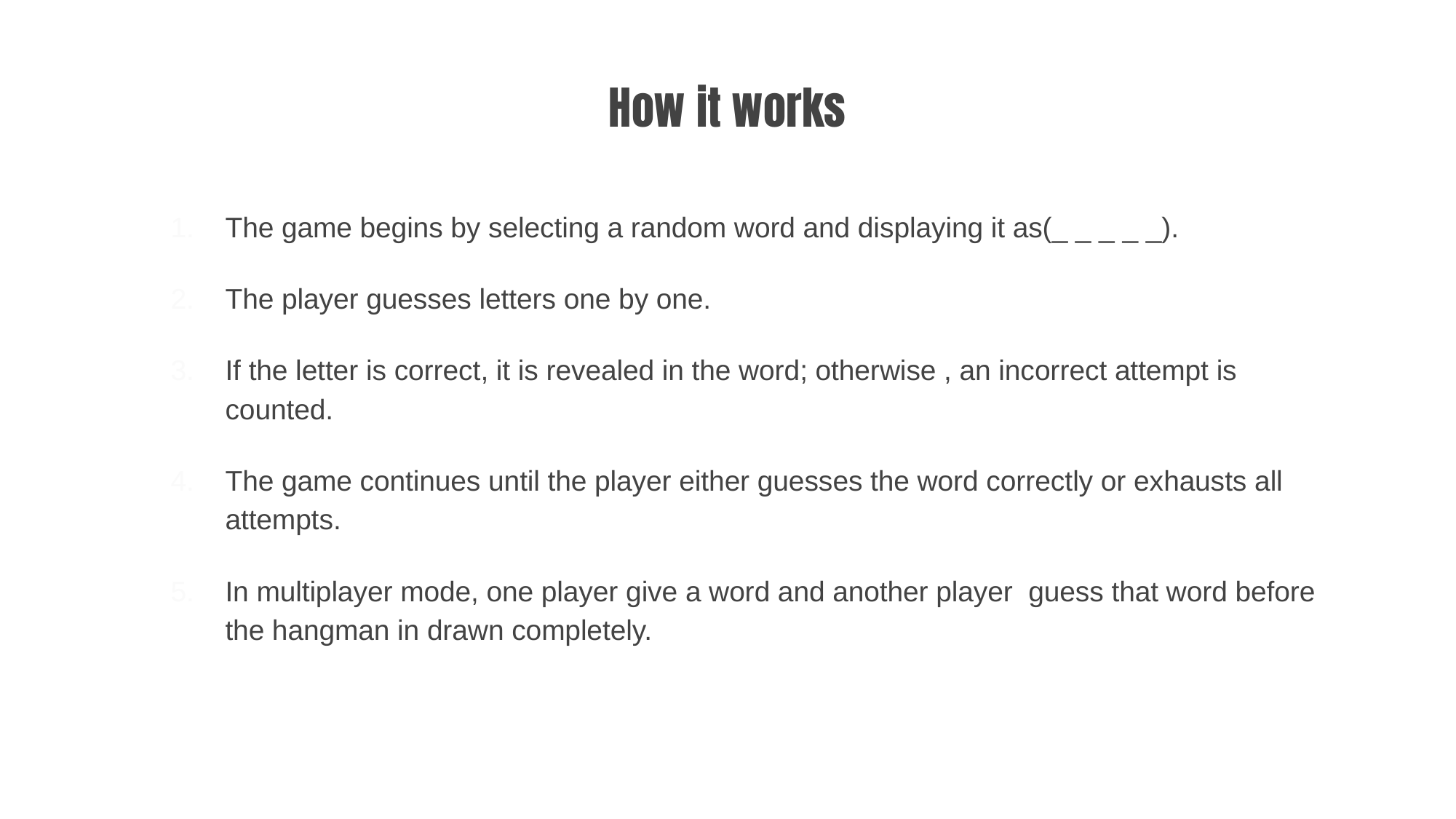

# How it works
The game begins by selecting a random word and displaying it as(_ _ _ _ _).
The player guesses letters one by one.
If the letter is correct, it is revealed in the word; otherwise , an incorrect attempt is counted.
The game continues until the player either guesses the word correctly or exhausts all attempts.
In multiplayer mode, one player give a word and another player  guess that word before the hangman in drawn completely.